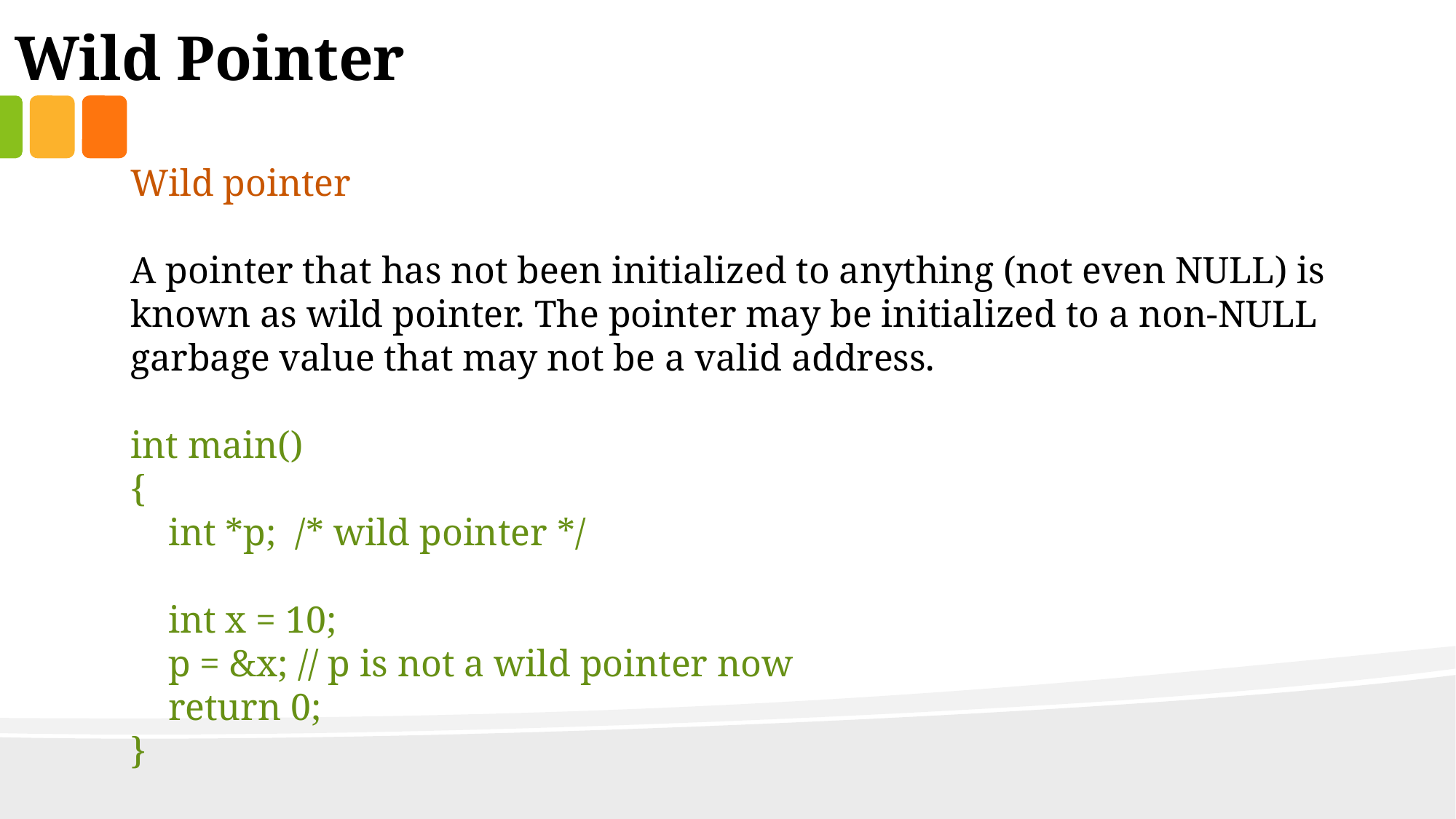

Wild Pointer
Wild pointer

A pointer that has not been initialized to anything (not even NULL) is known as wild pointer. The pointer may be initialized to a non-NULL garbage value that may not be a valid address.

int main()
{
    int *p;  /* wild pointer */

    int x = 10;
    p = &x; // p is not a wild pointer now
    return 0;
}